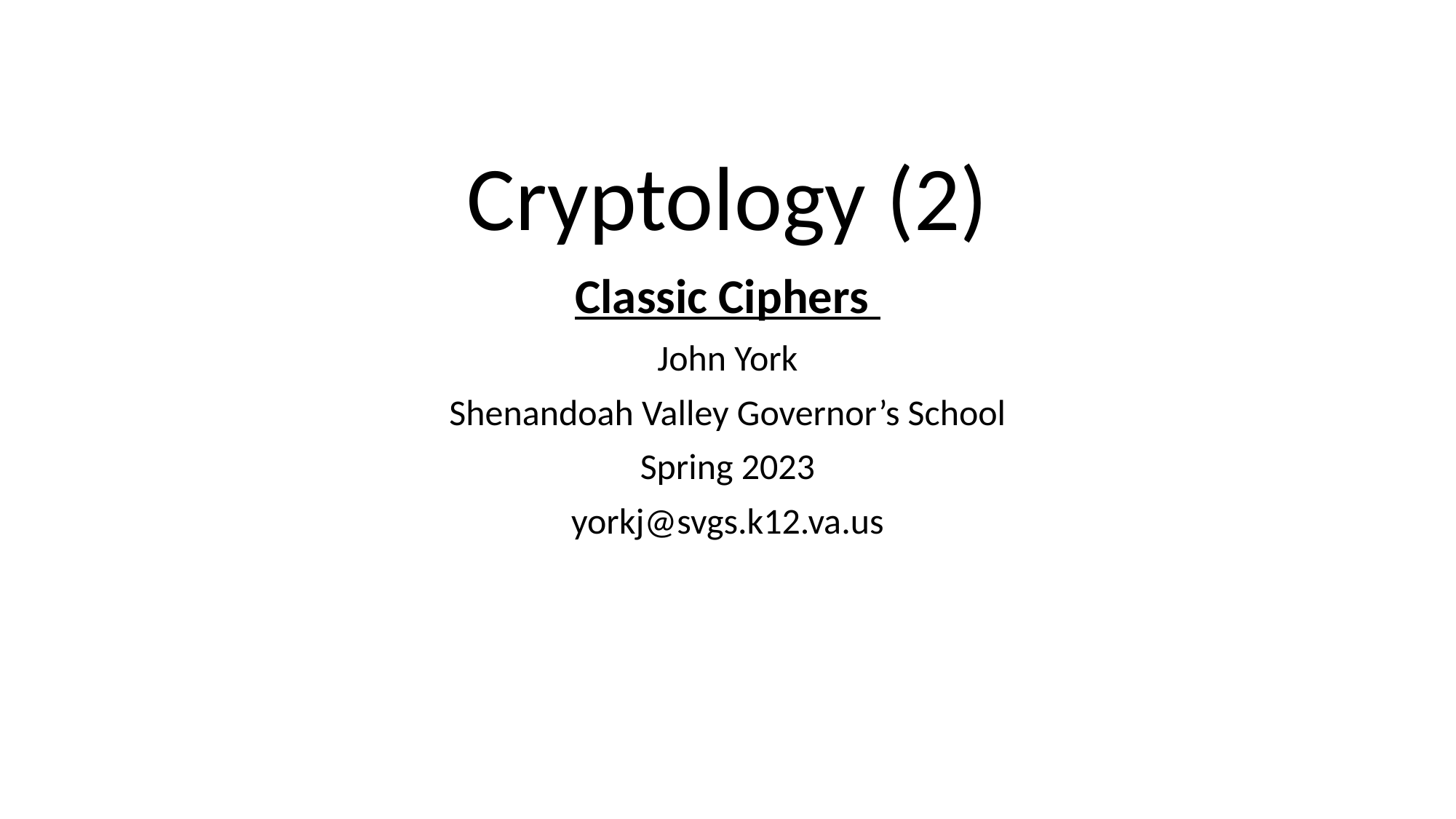

# Cryptology (2)
Classic Ciphers
John York
Shenandoah Valley Governor’s School
Spring 2023
yorkj@svgs.k12.va.us